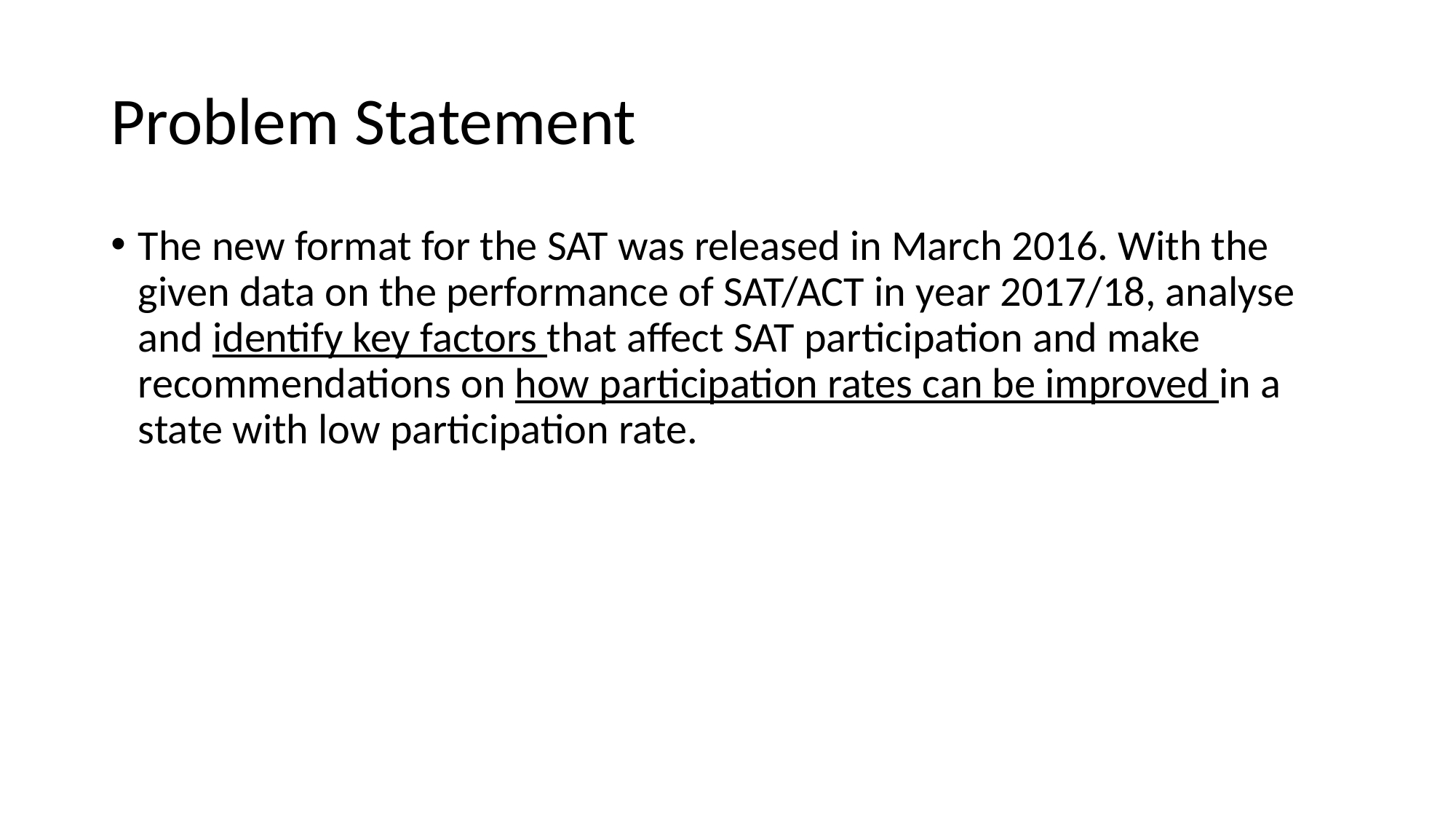

# Problem Statement
The new format for the SAT was released in March 2016. With the given data on the performance of SAT/ACT in year 2017/18, analyse and identify key factors that affect SAT participation and make recommendations on how participation rates can be improved in a state with low participation rate.